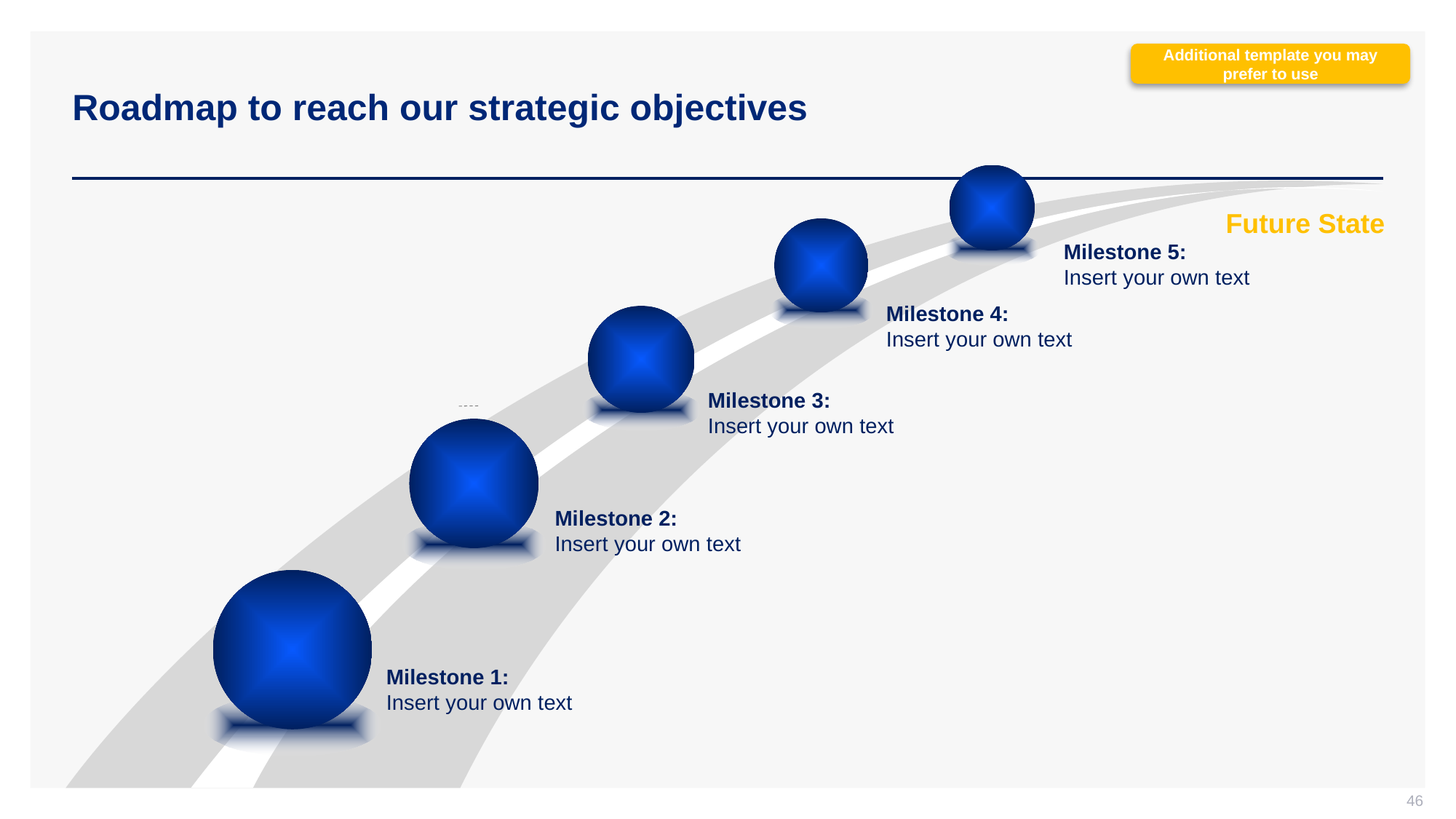

# Roadmap to reach our strategic objectives
Additional template you may prefer to use

Future State

Milestone 5:
Insert your own text

Milestone 4:
Insert your own text

Milestone 3:
Insert your own text

Milestone 2:
Insert your own text

Milestone 1:
Insert your own text
46